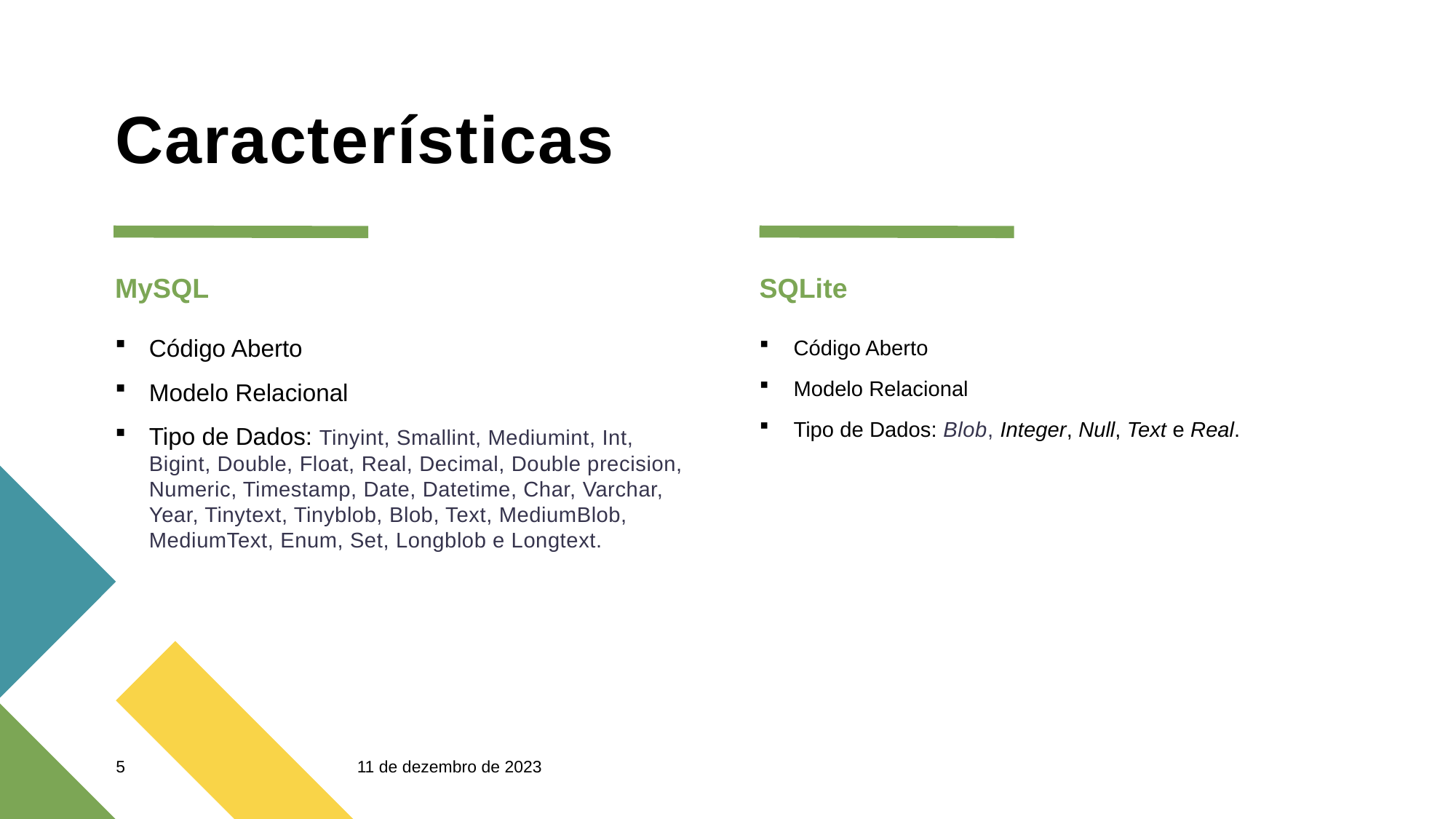

# Características
MySQL
SQLite
Código Aberto
Modelo Relacional
Tipo de Dados: Tinyint, Smallint, Mediumint, Int, Bigint, Double, Float, Real, Decimal, Double precision, Numeric, Timestamp, Date, Datetime, Char, Varchar, Year, Tinytext, Tinyblob, Blob, Text, MediumBlob, MediumText, Enum, Set, Longblob e Longtext.

Código Aberto
Modelo Relacional
Tipo de Dados: Blob, Integer, Null, Text e Real.

5
11 de dezembro de 2023